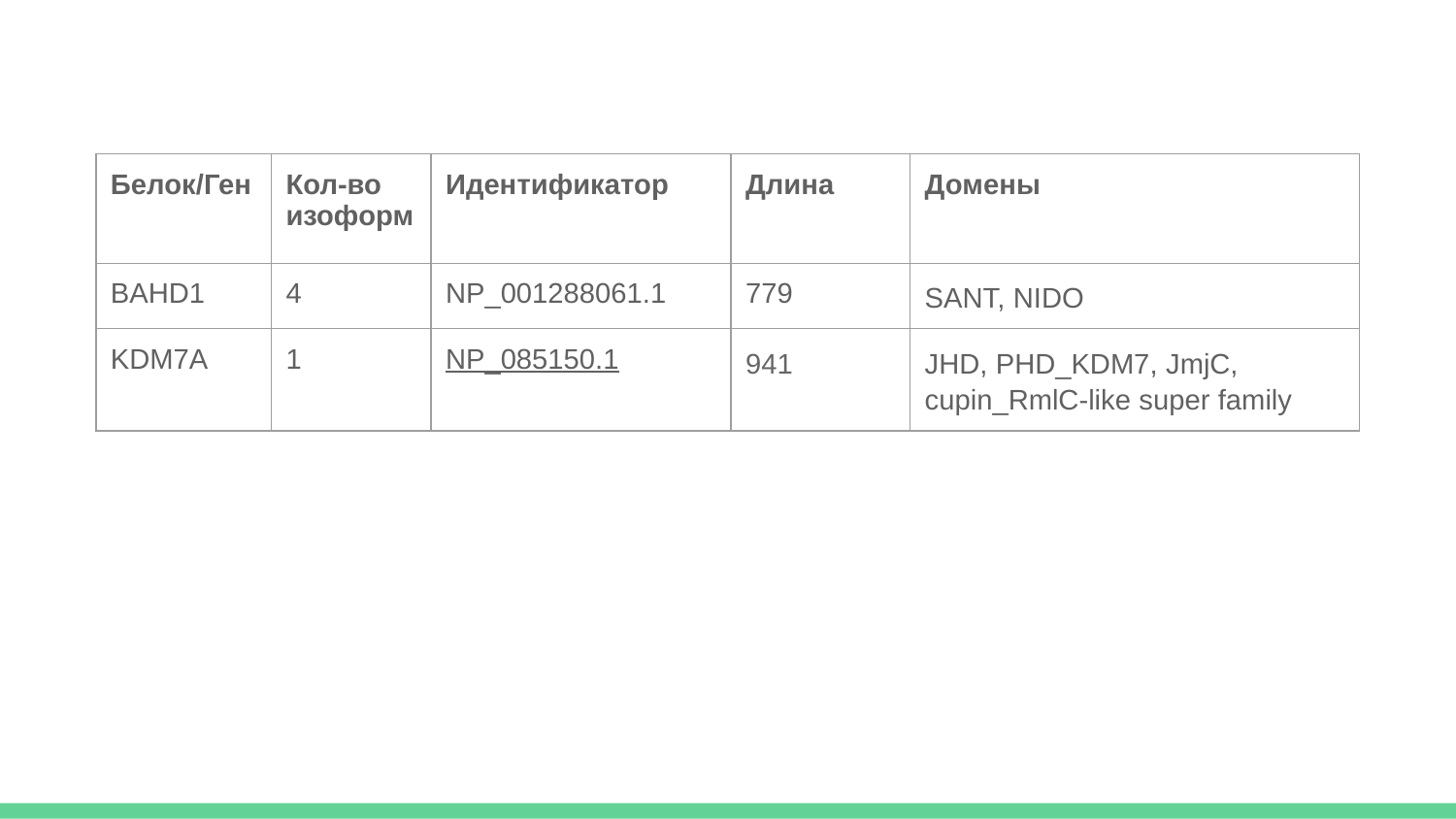

| Белок/Ген | Кол-во изоформ | Идентификатор | Длина | Домены |
| --- | --- | --- | --- | --- |
| BAHD1 | 4 | NP\_001288061.1 | 779 | SANT, NIDO |
| KDM7A | 1 | NP\_085150.1 | 941 | JHD, PHD\_KDM7, JmjC, cupin\_RmlC-like super family |